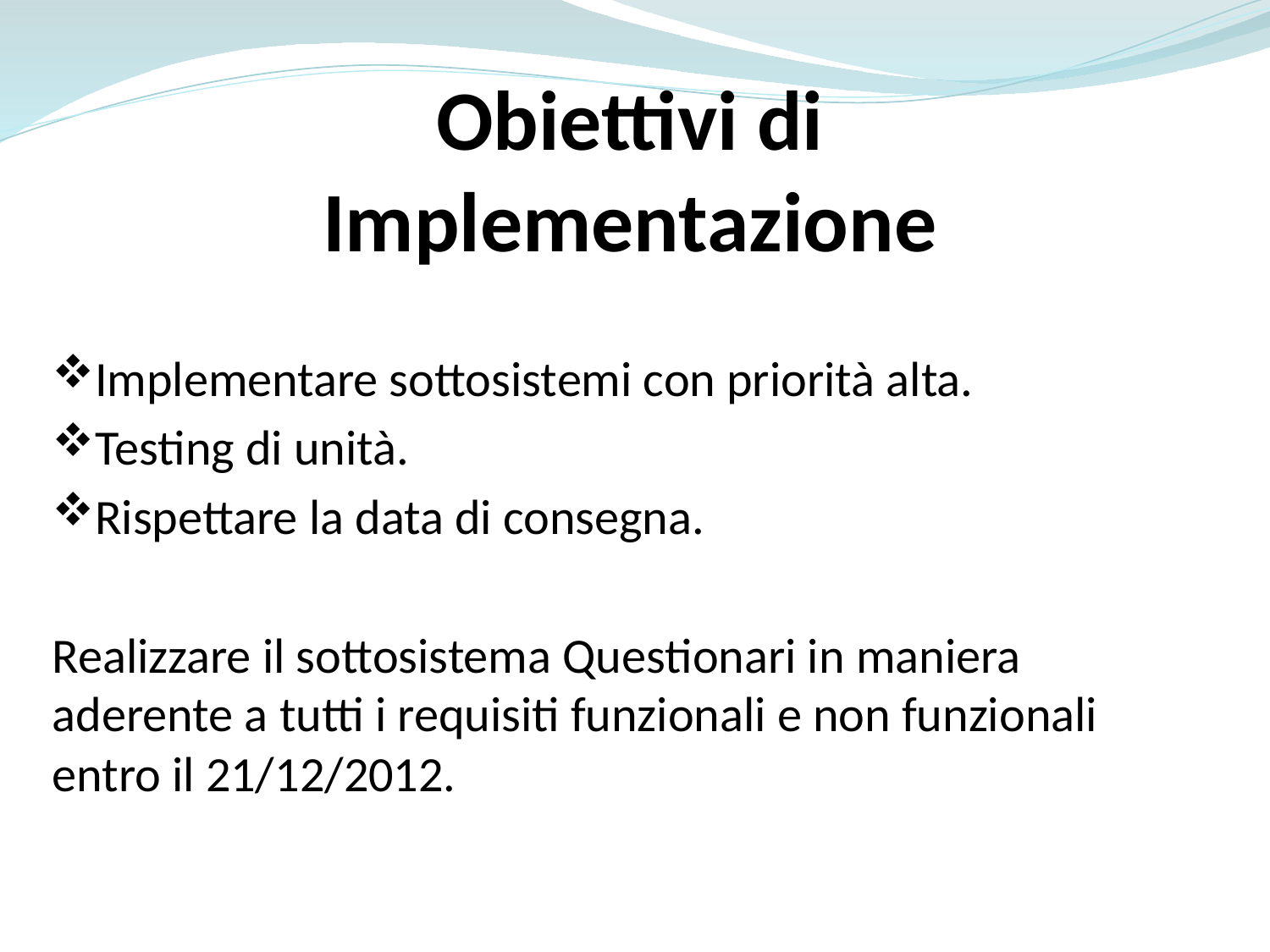

Obiettivi di Implementazione

Implementare sottosistemi con priorità alta.
Testing di unità.
Rispettare la data di consegna.

Realizzare il sottosistema Questionari in maniera aderente a tutti i requisiti funzionali e non funzionali entro il 21/12/2012.